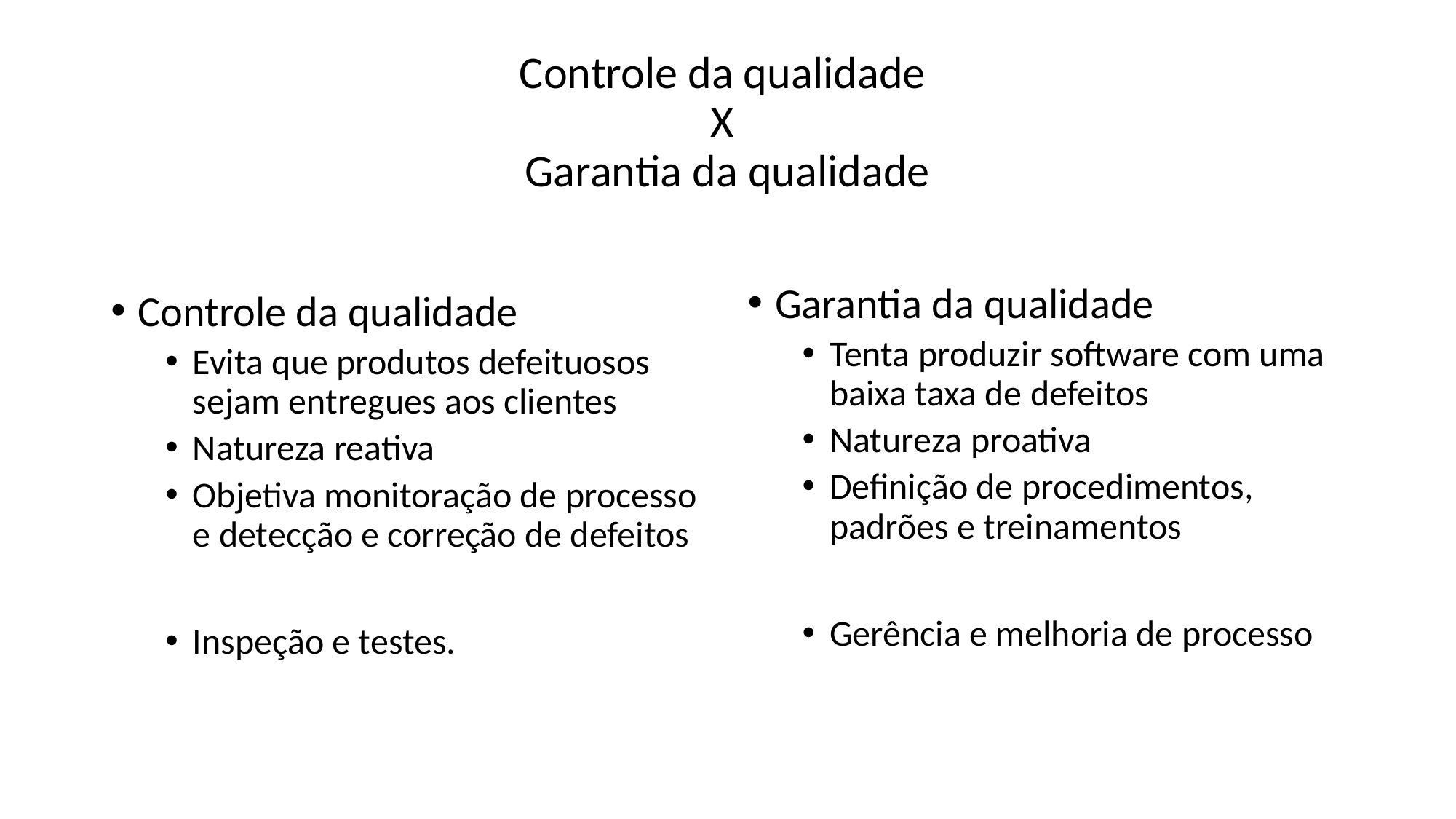

# Controle da qualidade X Garantia da qualidade

Controle da qualidade
Evita que produtos defeituosos sejam entregues aos clientes
Natureza reativa
Objetiva monitoração de processo e detecção e correção de defeitos

Inspeção e testes.
Garantia da qualidade
Tenta produzir software com uma baixa taxa de defeitos
Natureza proativa
Definição de procedimentos, padrões e treinamentos

Gerência e melhoria de processo